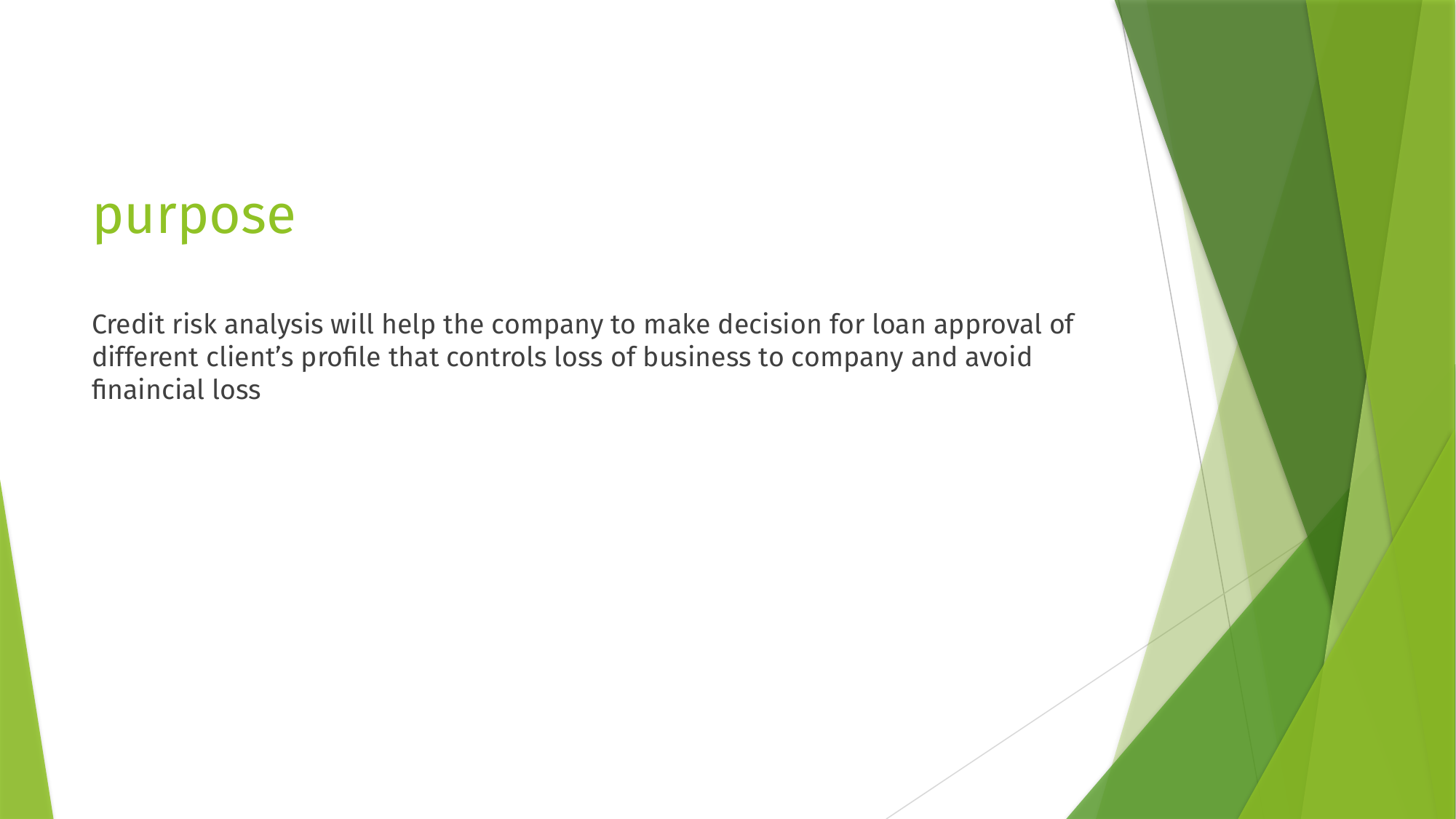

# purpose
Credit risk analysis will help the company to make decision for loan approval of different client’s profile that controls loss of business to company and avoid finaincial loss